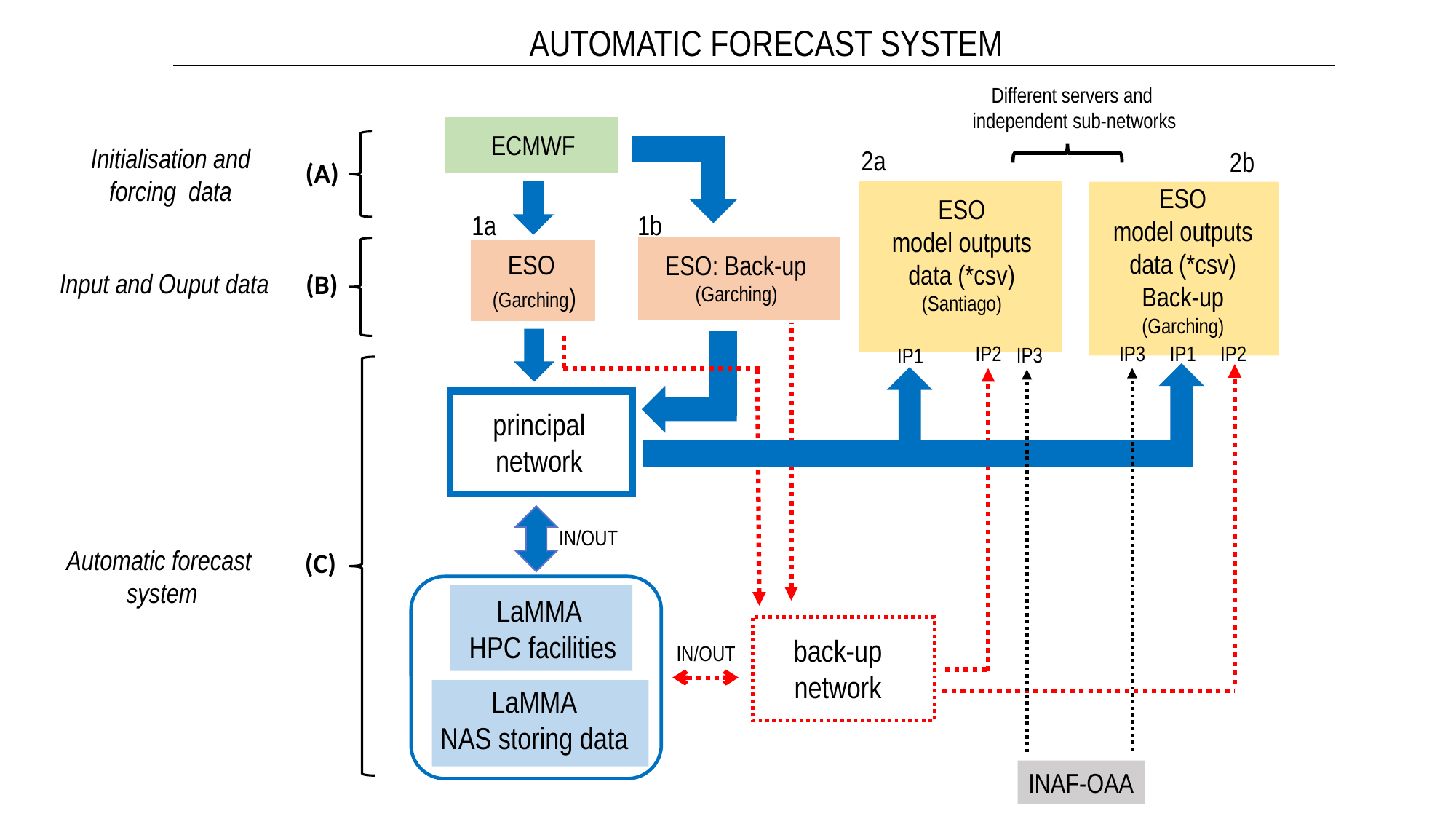

AUTOMATIC FORECAST SYSTEM
Different servers and
independent sub-networks

ECMWF

Initialisation and
forcing  data

2a
2b
(A)
ESO
model outputs
data (*csv)
Back-up
(Garching)

ESO
model outputs
data (*csv)
(Santiago)

1b
1a

ESO: Back-up
(Garching)

ESO
(Garching)
Input and Ouput data
(B)

IP2
IP3
IP1
IP2
IP3
IP1

principal
network

IN/OUT
Automatic forecast
system
(C)

LaMMA
 HPC facilities

back-up
network
IN/OUT
LaMMA
NAS storing data

INAF-OAA